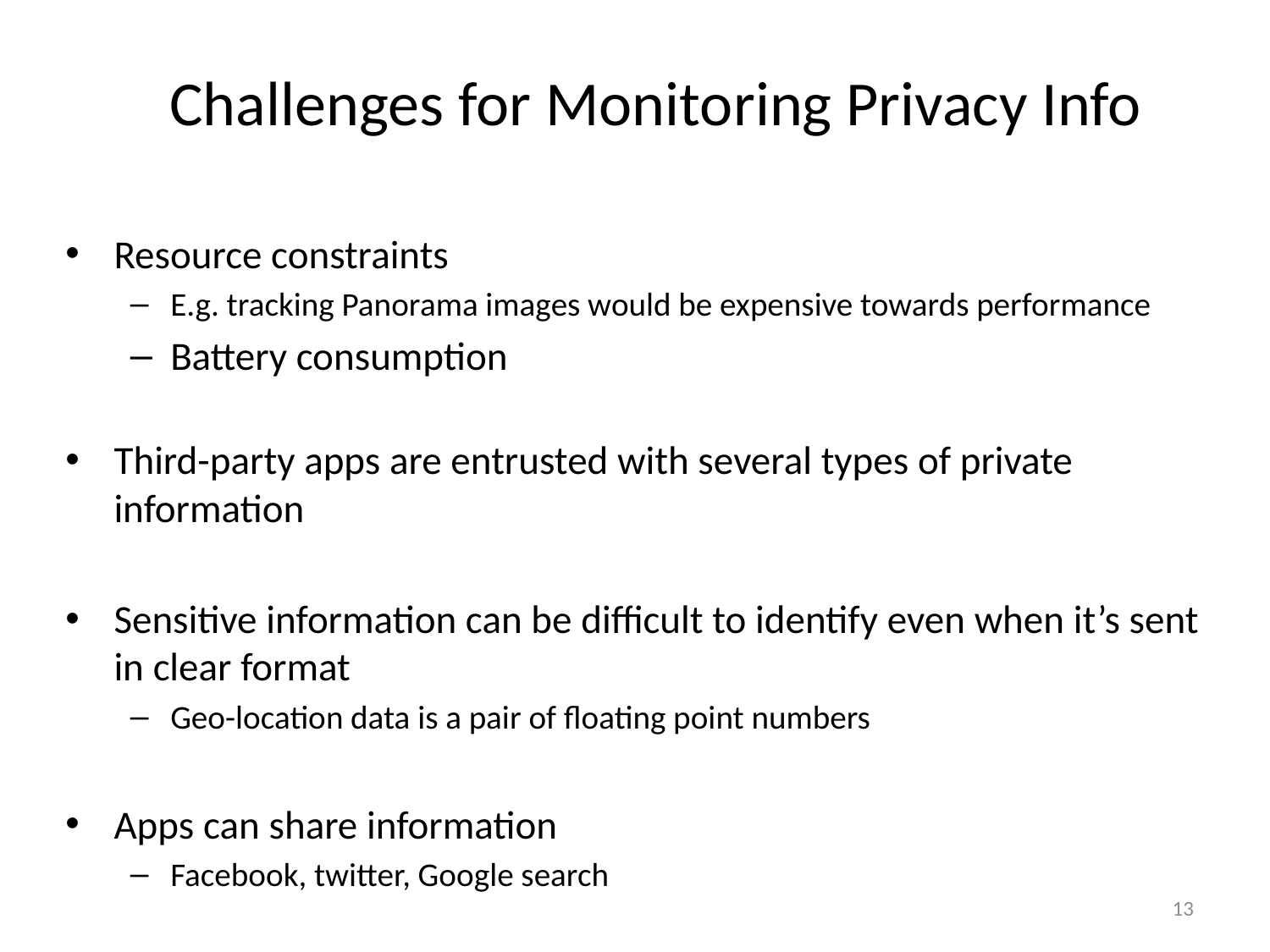

# Challenges for Monitoring Privacy Info
Resource constraints
E.g. tracking Panorama images would be expensive towards performance
Battery consumption

Third-party apps are entrusted with several types of private information

Sensitive information can be difficult to identify even when it’s sent in clear format
Geo-location data is a pair of floating point numbers

Apps can share information
Facebook, twitter, Google search
13